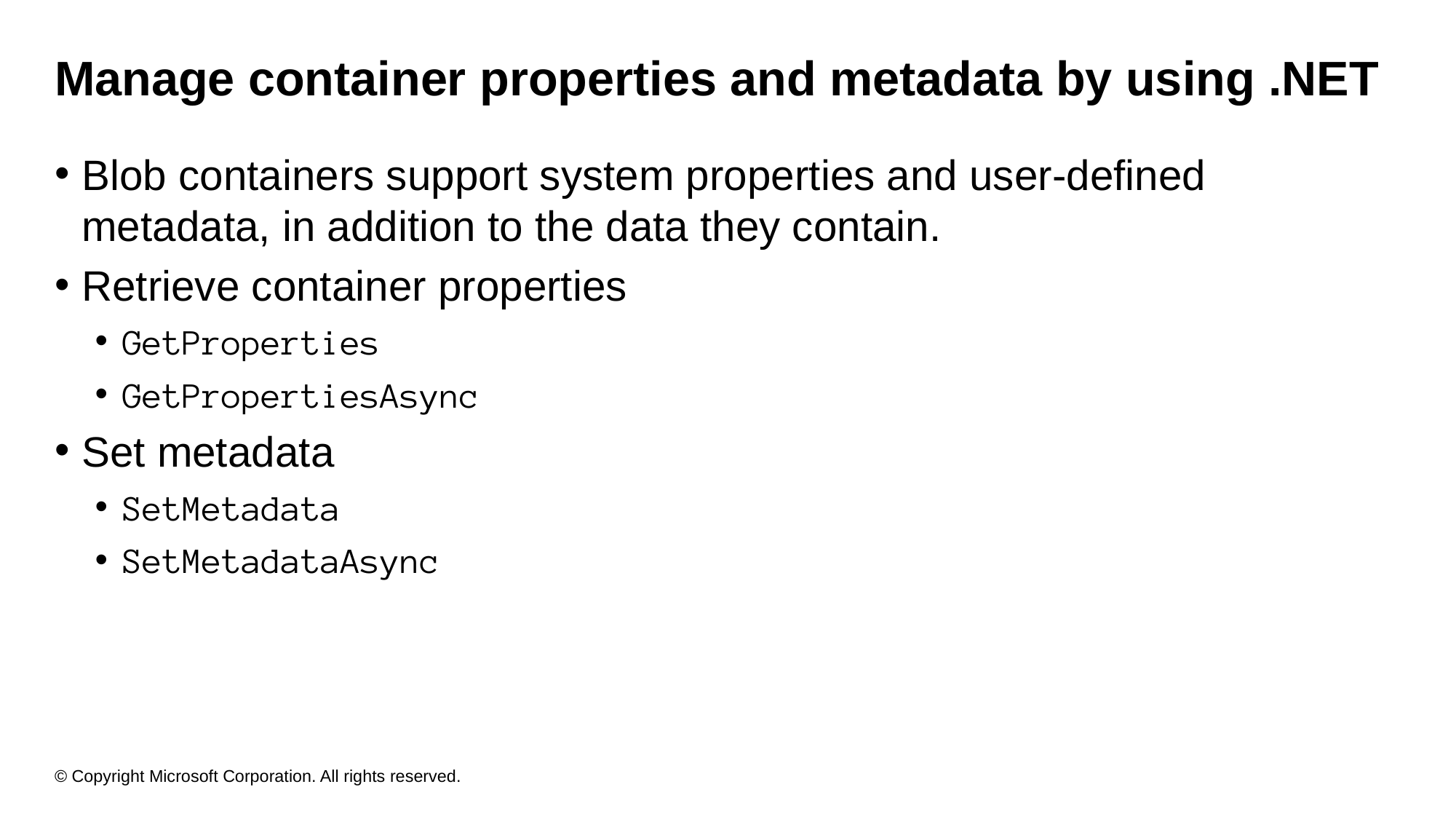

# Manage container properties and metadata by using .NET
Blob containers support system properties and user-defined metadata, in addition to the data they contain.
Retrieve container properties
GetProperties
GetPropertiesAsync
Set metadata
SetMetadata
SetMetadataAsync